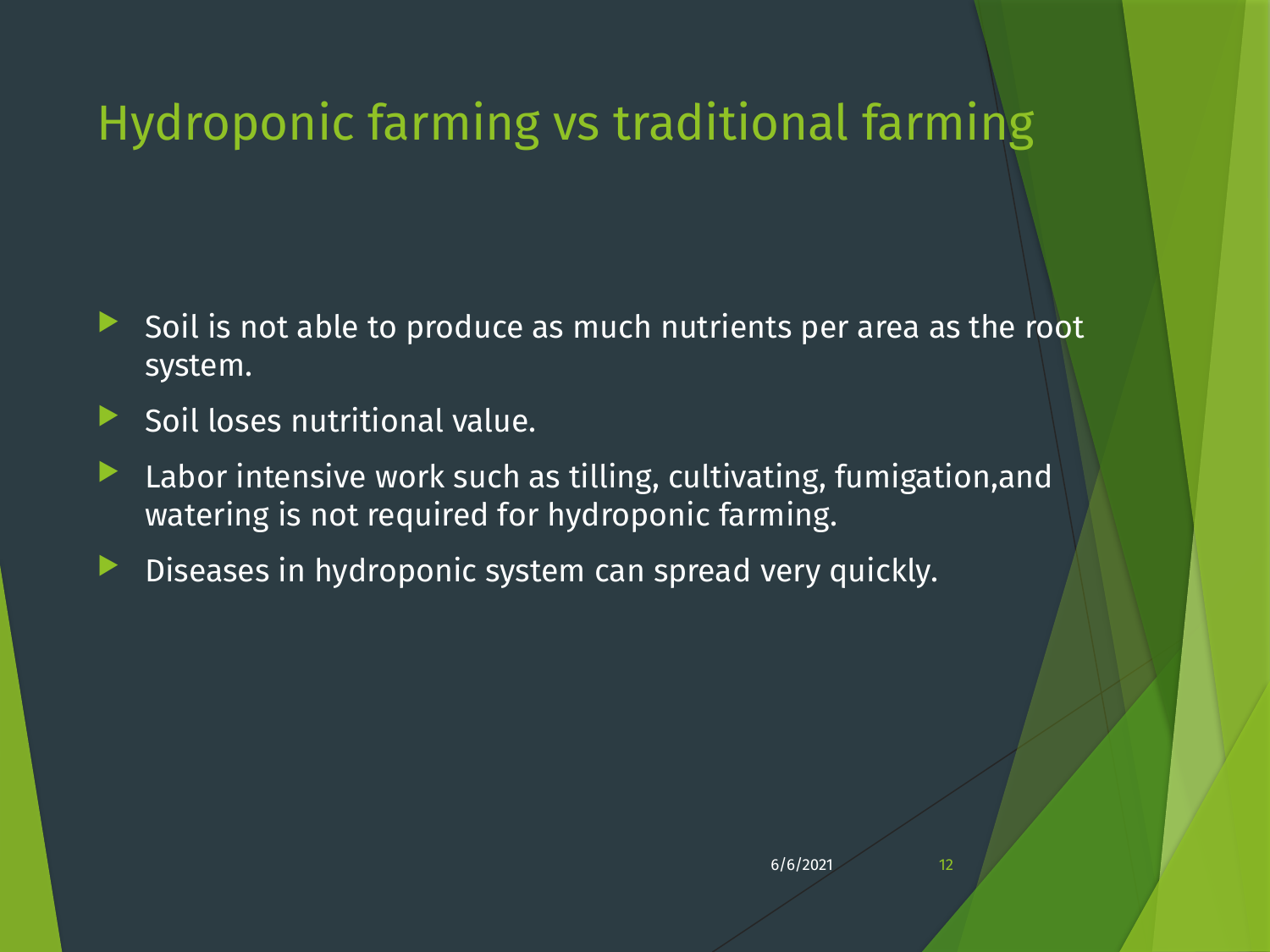

# Hydroponic farming vs traditional farming
Soil is not able to produce as much nutrients per area as the root system.
Soil loses nutritional value.
Labor intensive work such as tilling, cultivating, fumigation,and watering is not required for hydroponic farming.
Diseases in hydroponic system can spread very quickly.
6/6/2021
12